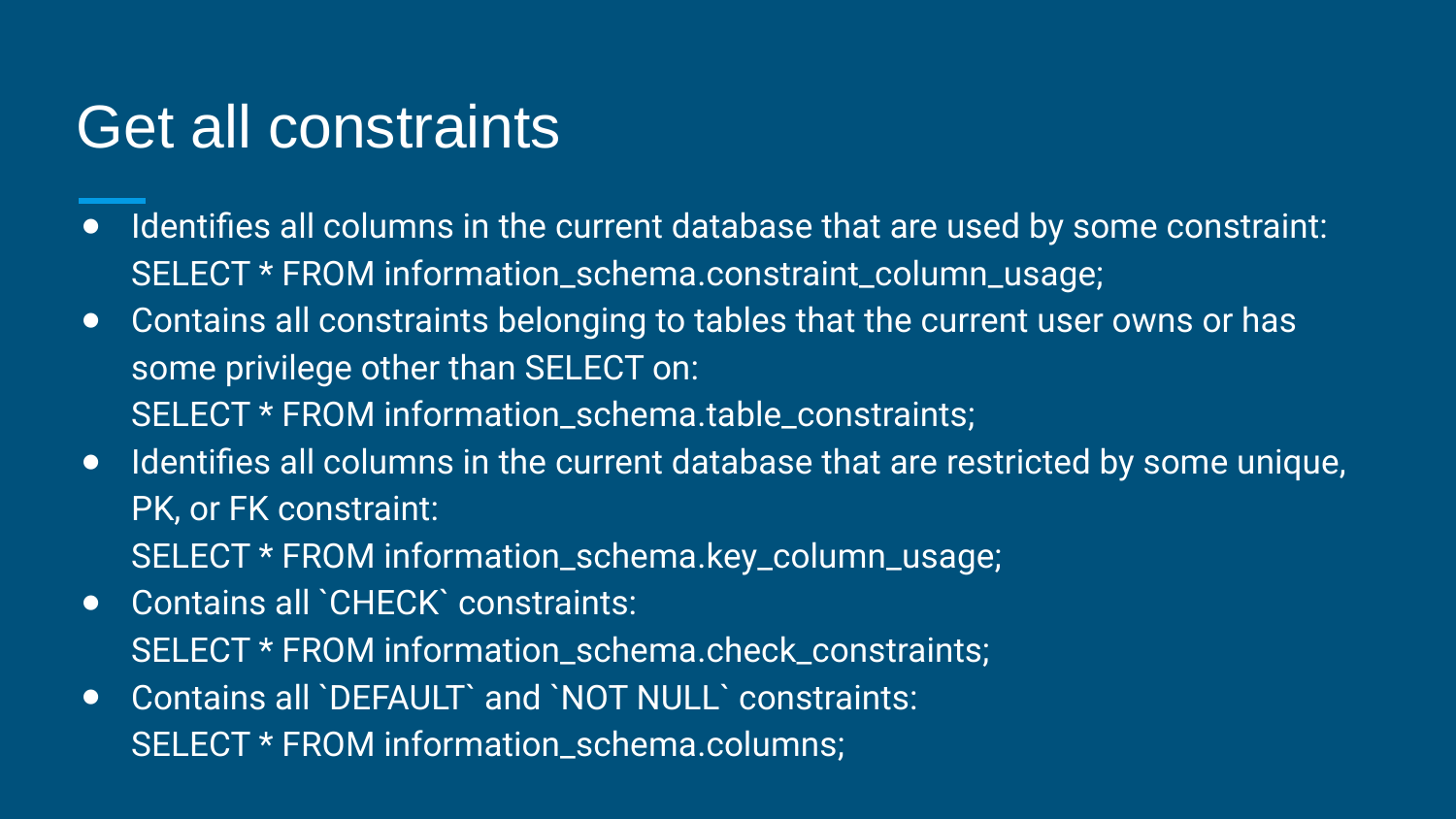

# Get all constraints
Identifies all columns in the current database that are used by some constraint:
SELECT * FROM information_schema.constraint_column_usage;
Contains all constraints belonging to tables that the current user owns or has some privilege other than SELECT on:
SELECT * FROM information_schema.table_constraints;
Identifies all columns in the current database that are restricted by some unique, PK, or FK constraint:
SELECT * FROM information_schema.key_column_usage;
Contains all `CHECK` constraints:
SELECT * FROM information_schema.check_constraints;
Contains all `DEFAULT` and `NOT NULL` constraints:
SELECT * FROM information_schema.columns;